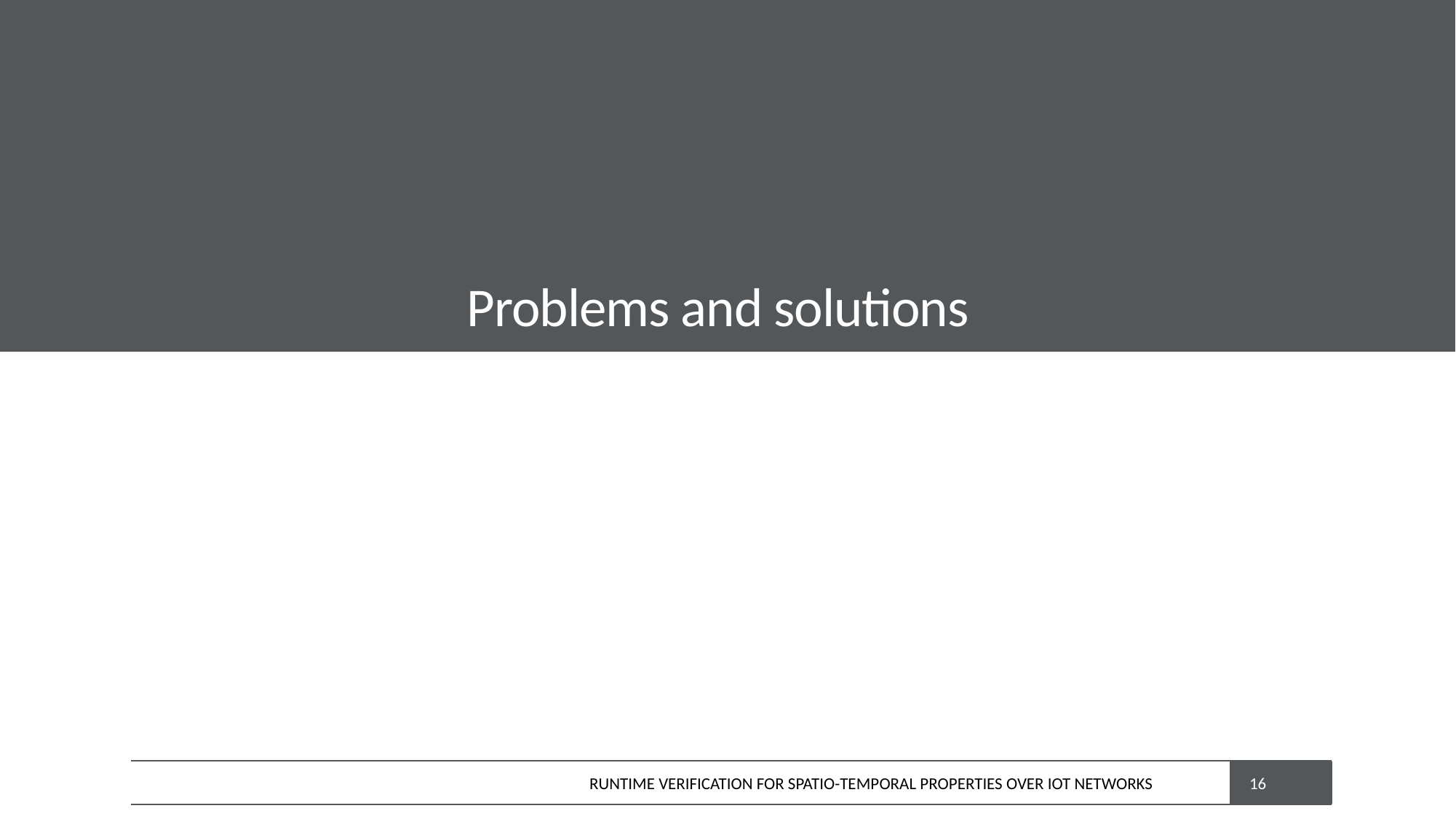

# Problems and solutions

RUNTIME VERIFICATION FOR SPATIO-TEMPORAL PROPERTIES OVER IOT NETWORKS
16